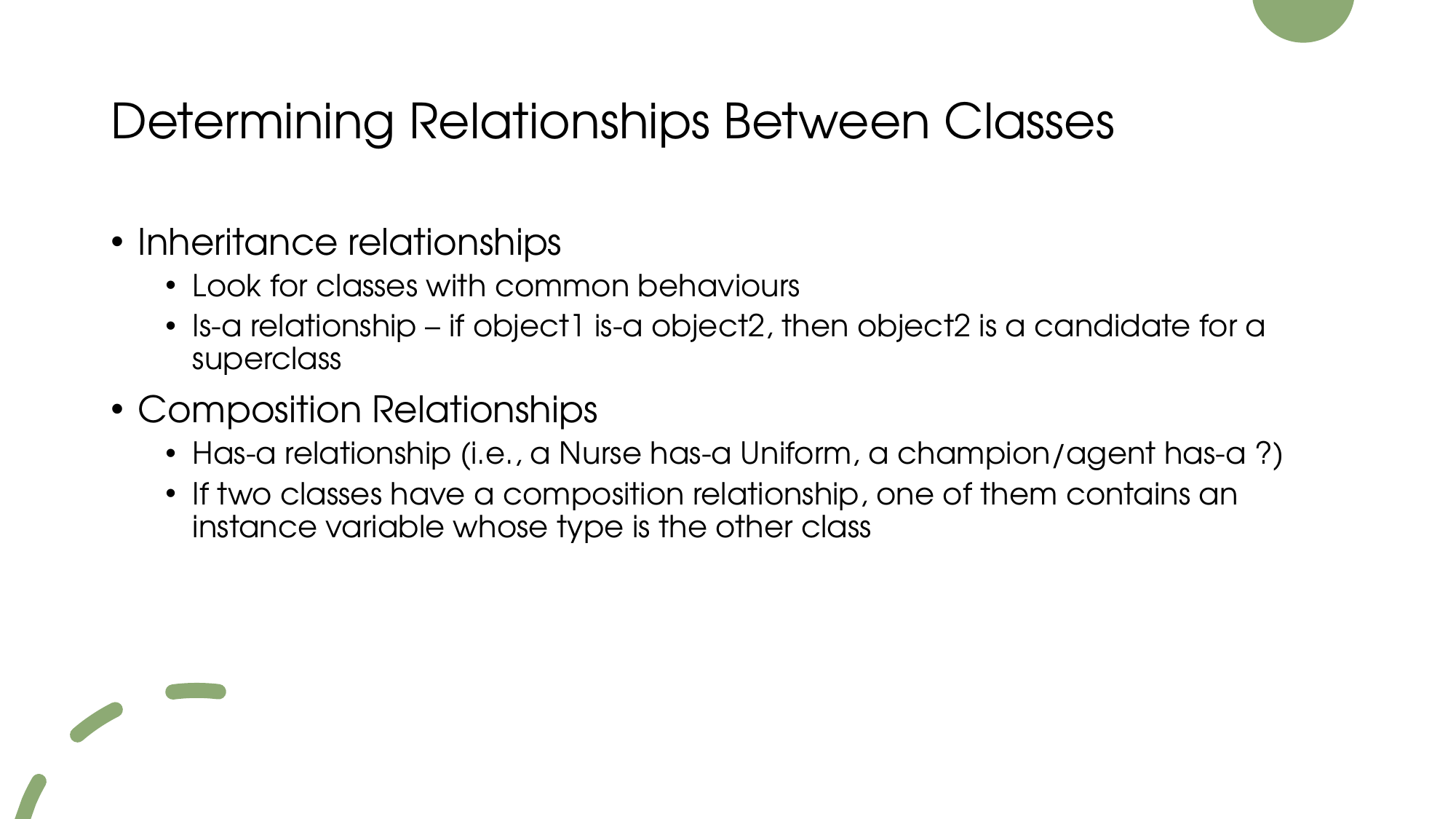

# Determining Relationships Between Classes
Inheritance relationships
Look for classes with common behaviours
Is-a relationship – if object1 is-a object2, then object2 is a candidate for a superclass
Composition Relationships
Has-a relationship (i.e., a Nurse has-a Uniform, a champion/agent has-a ?)
If two classes have a composition relationship, one of them contains an instance variable whose type is the other class